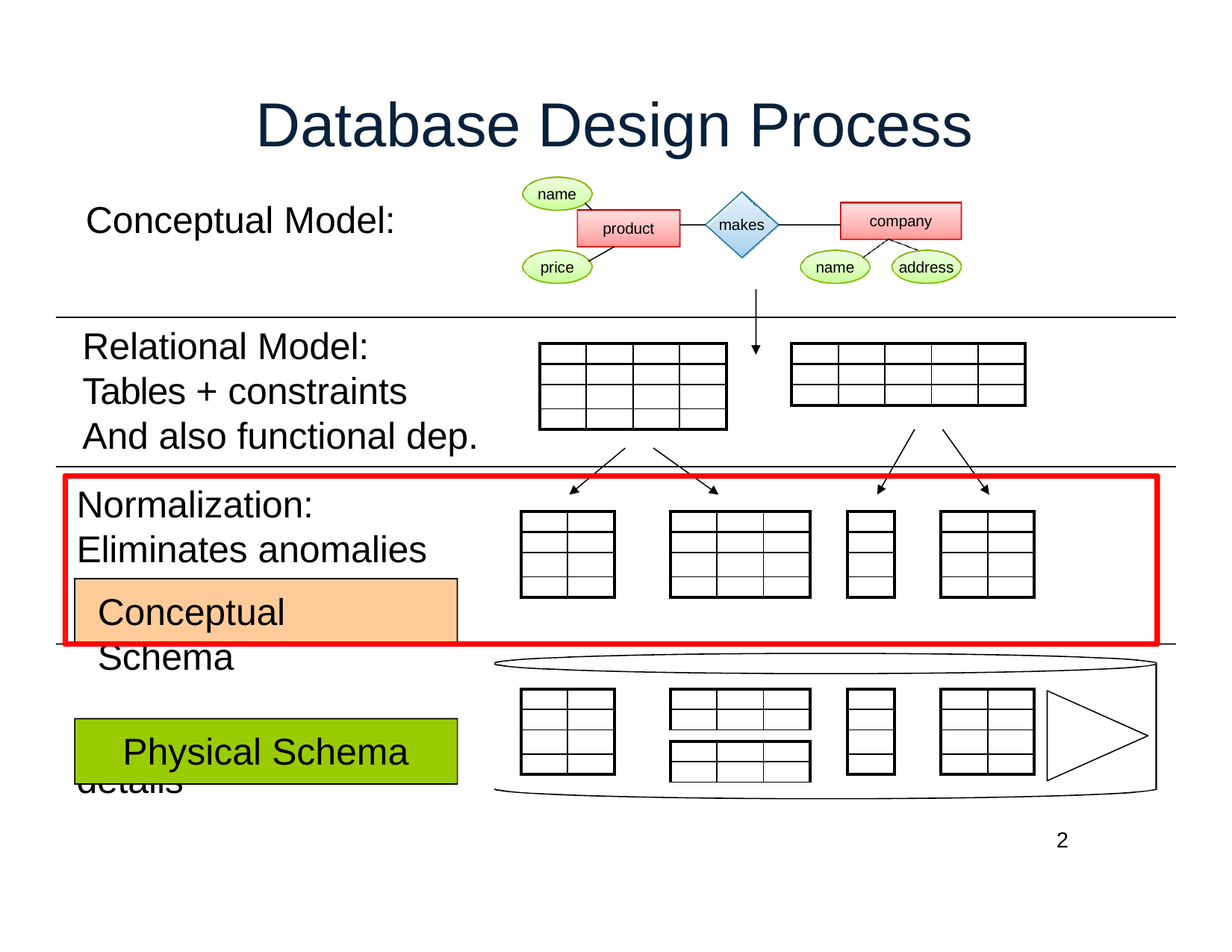

# Database Design Process

name

Conceptual Model:

company
makes
product

price
name
address
Relational Model:  Tables + constraints  And also functional dep.
Normalization:  Eliminates anomalies
Conceptual Schema
Physical storage details
|  |  |  |  |
| --- | --- | --- | --- |
|  |  |  |  |
|  |  |  |  |
|  |  |  |  |
|  |  |  |  |  |
| --- | --- | --- | --- | --- |
|  |  |  |  |  |
|  |  |  |  |  |

|  |  |
| --- | --- |
|  |  |
|  |  |
|  |  |
|  |  |  |
| --- | --- | --- |
|  |  |  |
|  |  |  |
|  |  |  |
|  |
| --- |
|  |
|  |
|  |
|  |  |
| --- | --- |
|  |  |
|  |  |
|  |  |

|  |  |
| --- | --- |
|  |  |
|  |  |
|  |  |
|  |  |  |
| --- | --- | --- |
|  |  |  |
|  |
| --- |
|  |
|  |
|  |
|  |  |
| --- | --- |
|  |  |
|  |  |
|  |  |

Physical Schema
|  |  |  |
| --- | --- | --- |
|  |  |  |
2